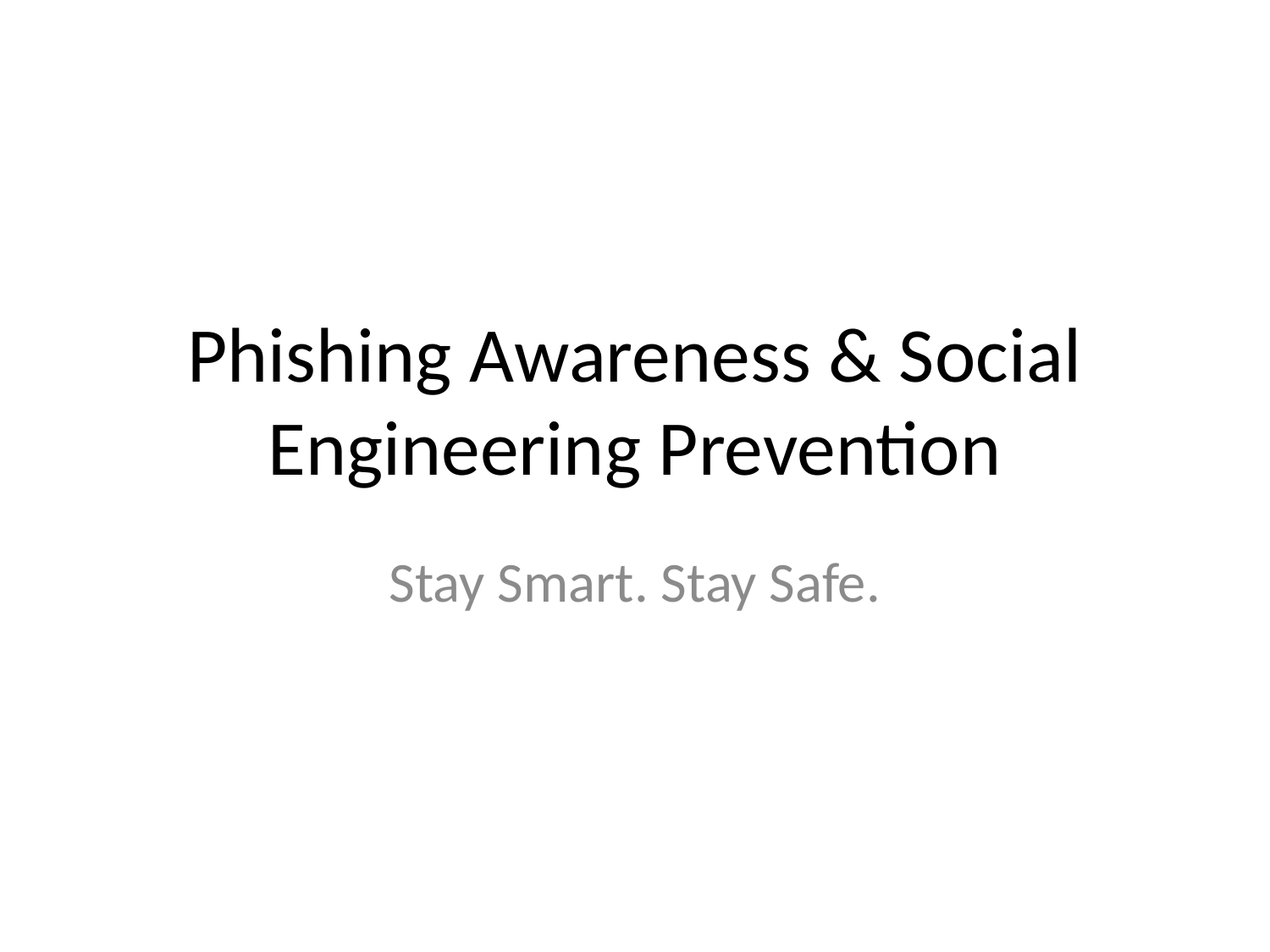

# Phishing Awareness & Social Engineering Prevention
Stay Smart. Stay Safe.